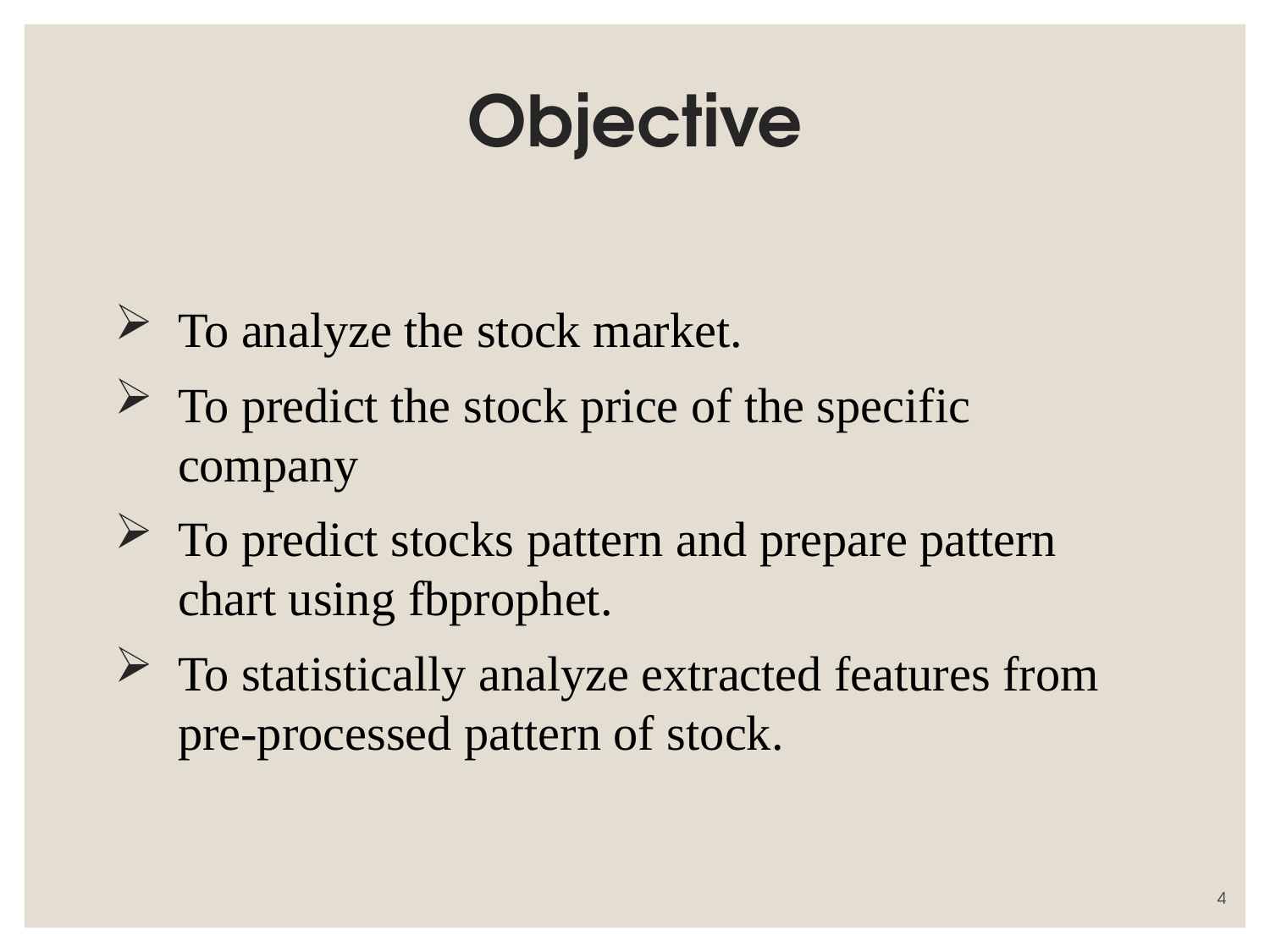

# Objective
To analyze the stock market.
To predict the stock price of the specific company
To predict stocks pattern and prepare pattern chart using fbprophet.
To statistically analyze extracted features from pre-processed pattern of stock.

4